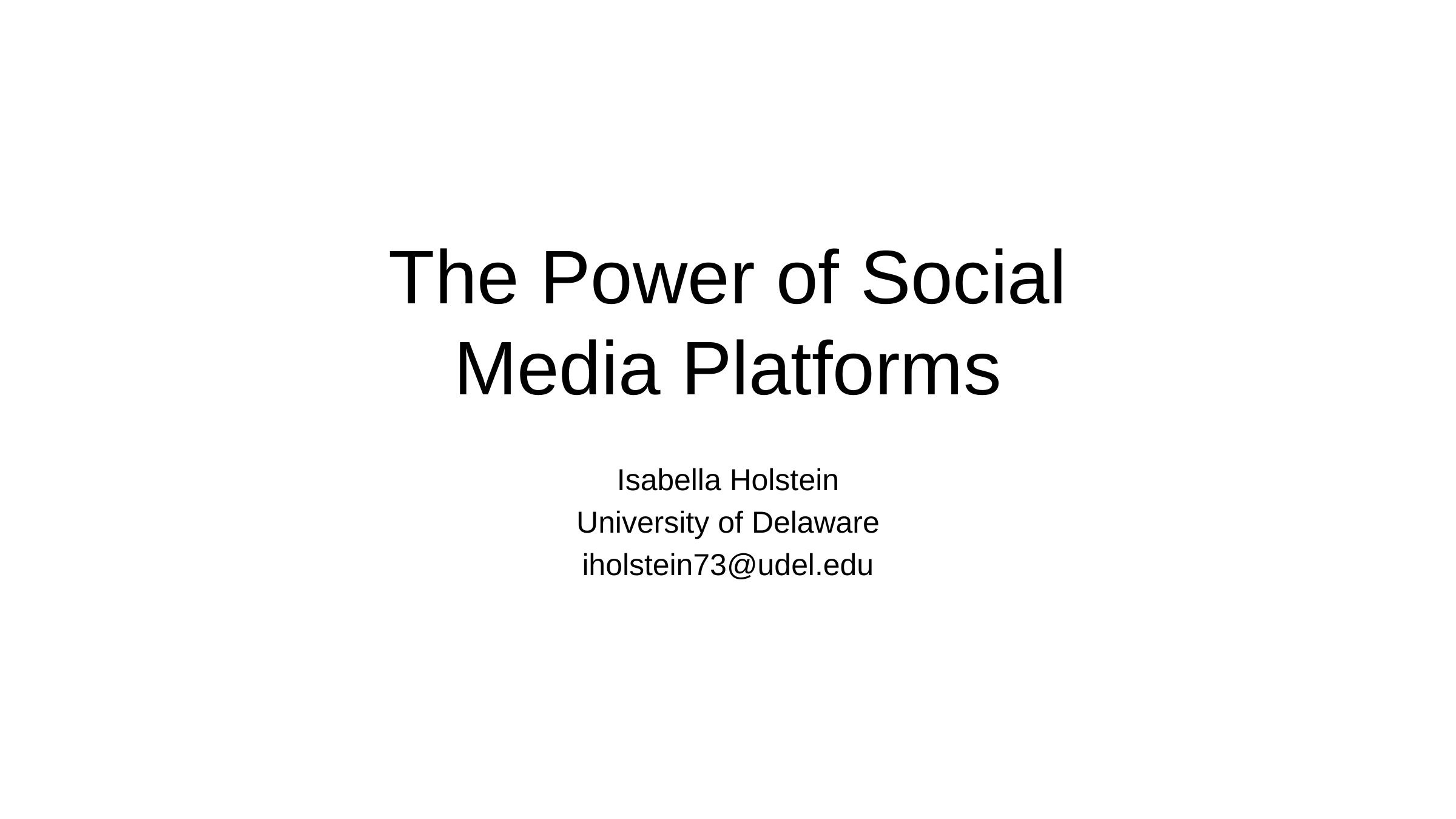

# The Power of Social Media Platforms
Isabella Holstein
University of Delaware
iholstein73@udel.edu